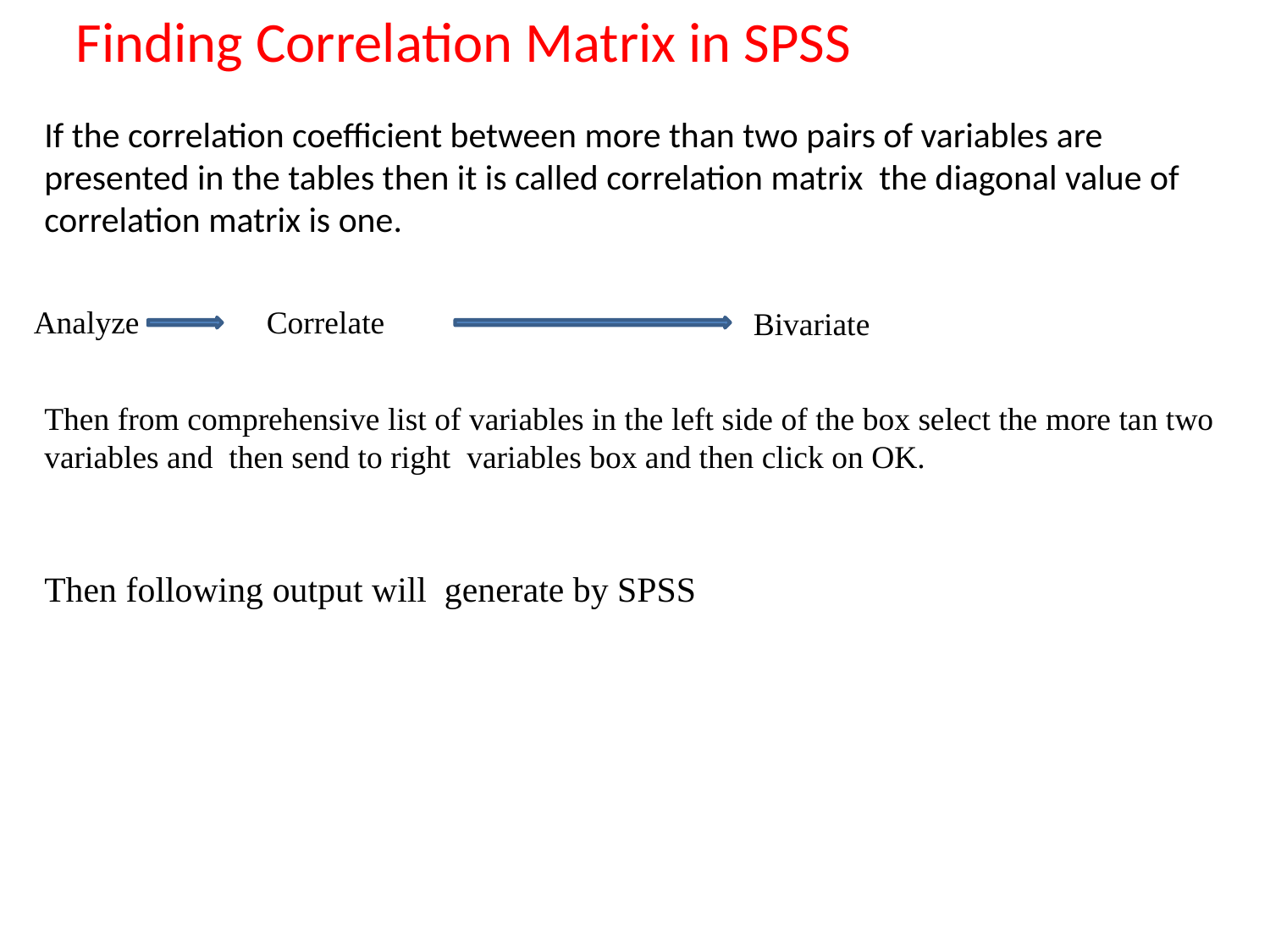

Finding Correlation Matrix in SPSS
If the correlation coefficient between more than two pairs of variables are presented in the tables then it is called correlation matrix  the diagonal value of correlation matrix is one.
Analyze
Correlate
Bivariate

Then from comprehensive list of variables in the left side of the box select the more tan two variables and  then send to right  variables box and then click on OK.
Then following output will  generate by SPSS